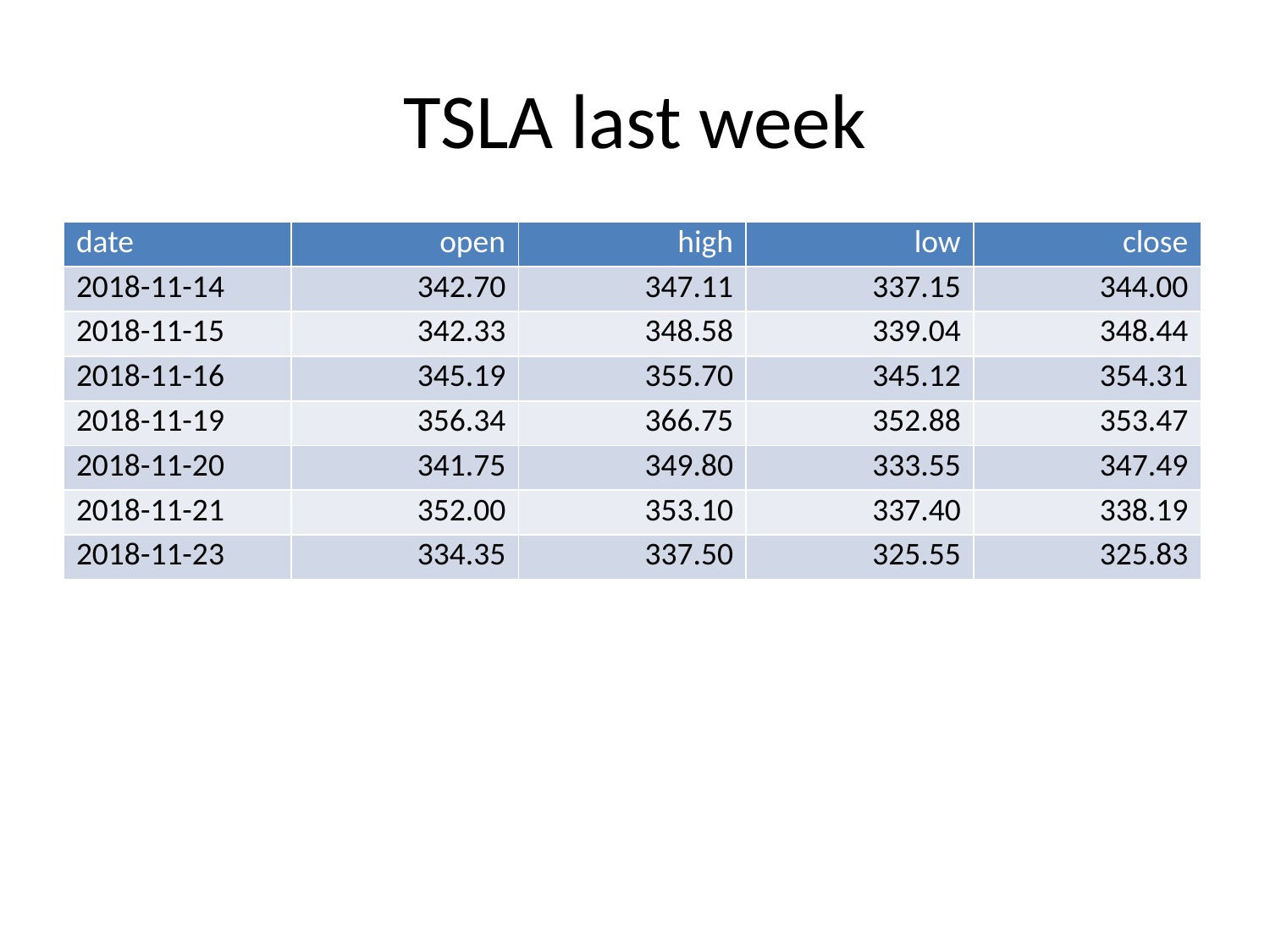

# TSLA last week
| date | open | high | low | close |
| --- | --- | --- | --- | --- |
| 2018-11-14 | 342.70 | 347.11 | 337.15 | 344.00 |
| 2018-11-15 | 342.33 | 348.58 | 339.04 | 348.44 |
| 2018-11-16 | 345.19 | 355.70 | 345.12 | 354.31 |
| 2018-11-19 | 356.34 | 366.75 | 352.88 | 353.47 |
| 2018-11-20 | 341.75 | 349.80 | 333.55 | 347.49 |
| 2018-11-21 | 352.00 | 353.10 | 337.40 | 338.19 |
| 2018-11-23 | 334.35 | 337.50 | 325.55 | 325.83 |